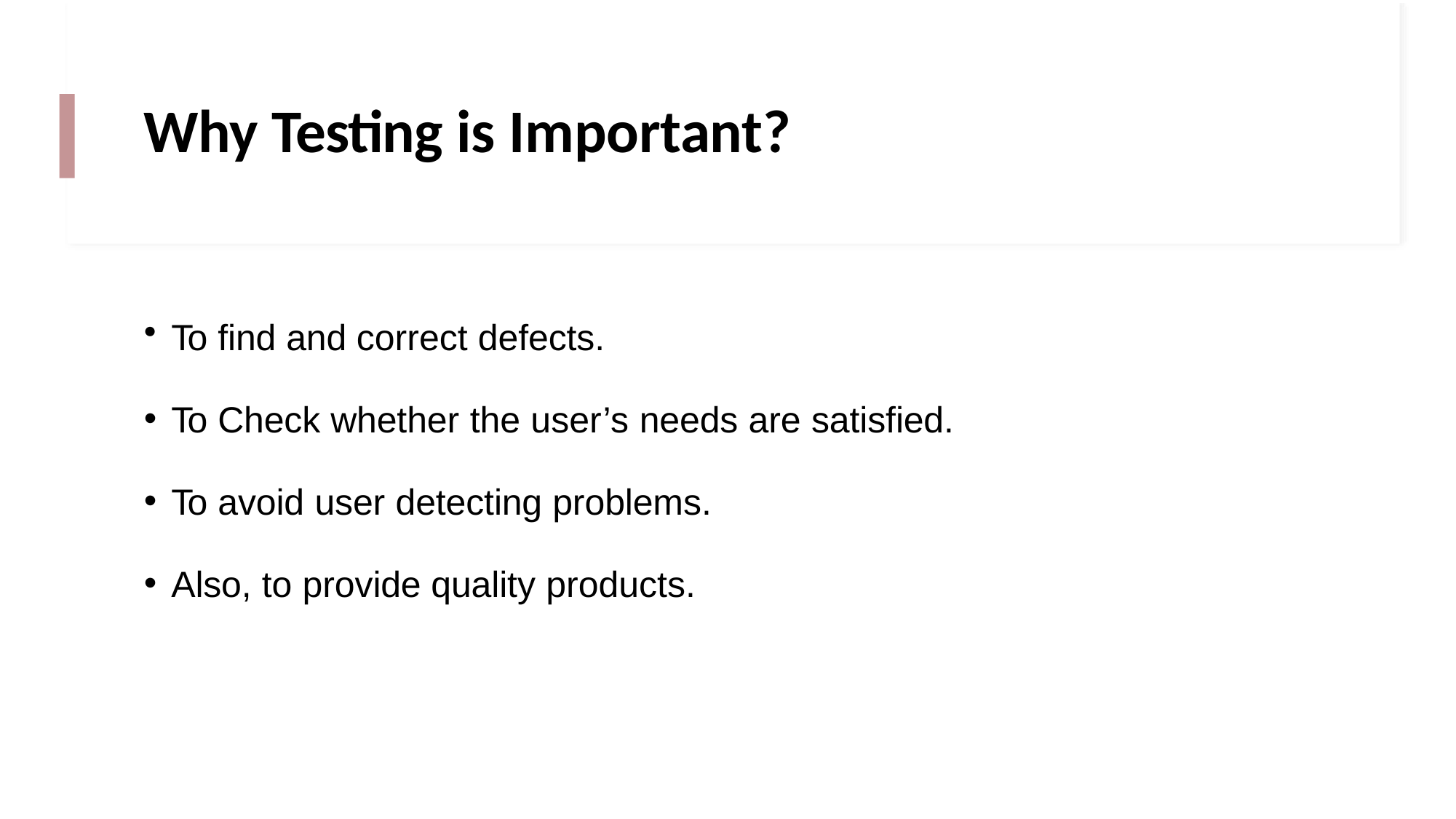

# Why Testing is Important?
To find and correct defects.

To Check whether the user’s needs are satisfied.

To avoid user detecting problems.

Also, to provide quality products.